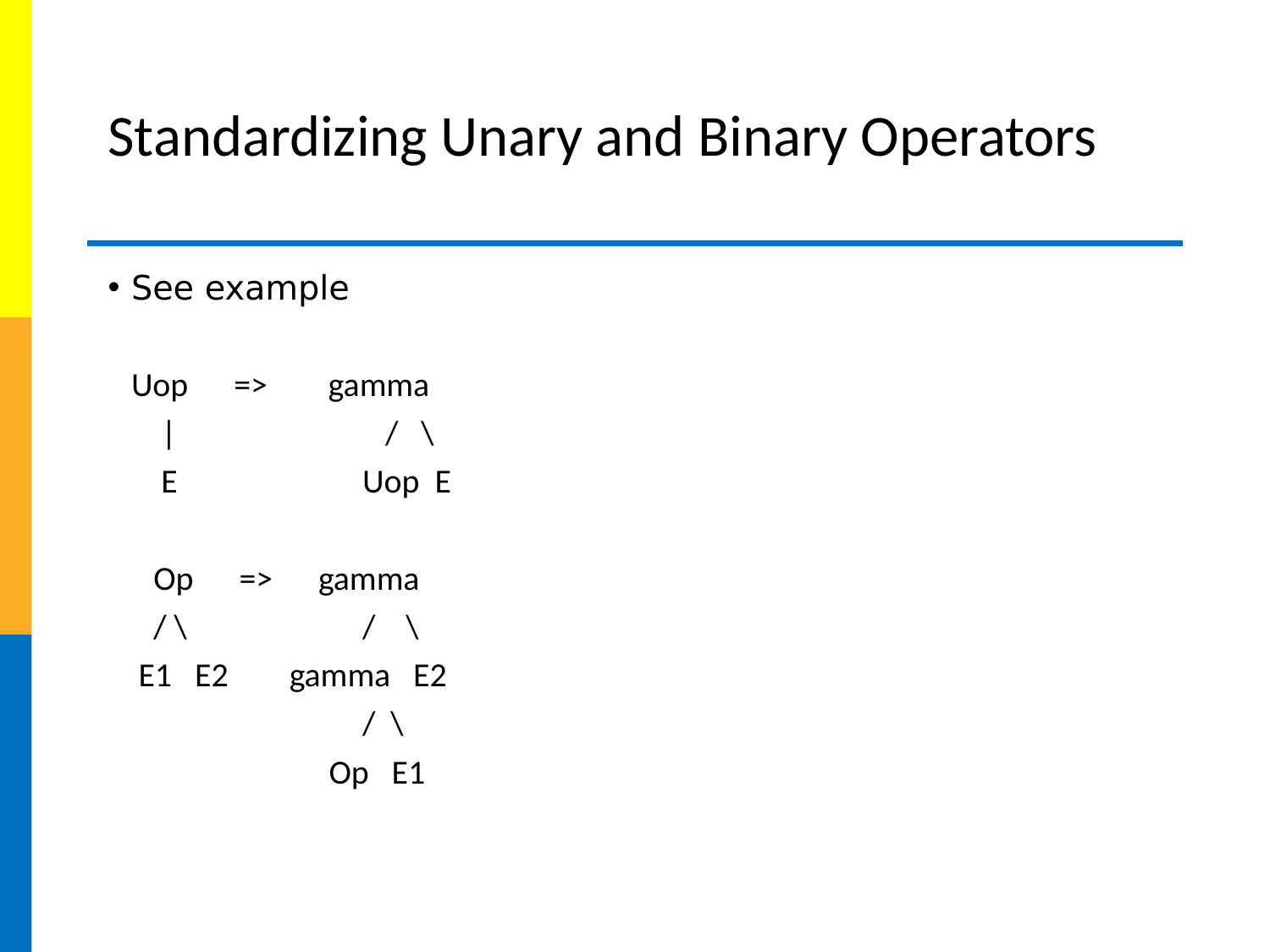

# Standardizing Unary and Binary Operators
See example

 	Uop      =>        gamma
       |                	   /   \
       E             	Uop  E

      Op      =>      gamma
      / \                	/    \
    E1   E2        gamma   E2
                     		/  \
                             Op   E1

 Uop in [not, neg]
Op in [aug, or, &, +, -, /, **, gr, ...]